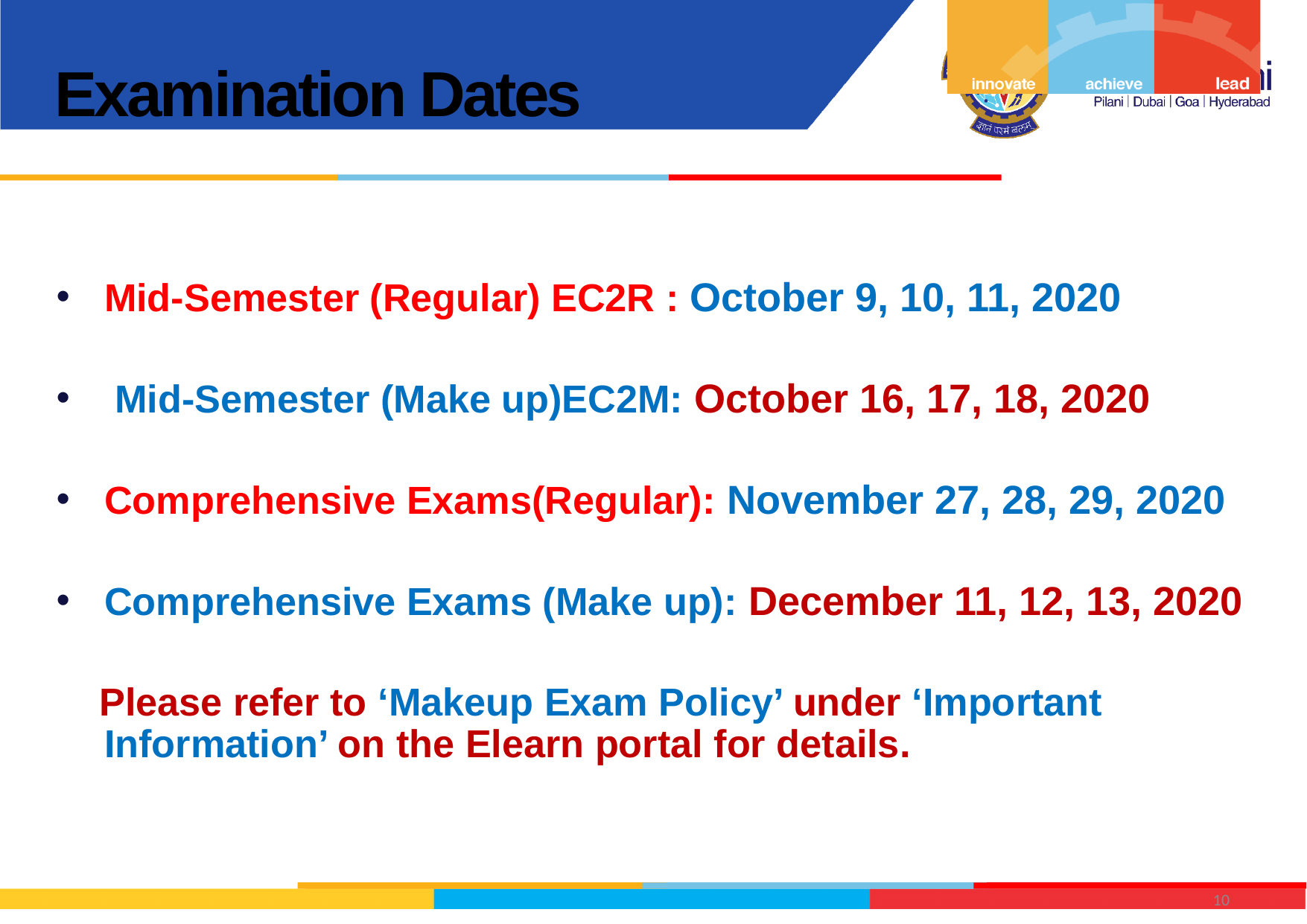

Examination Dates

Mid-Semester (Regular) EC2R : October 9, 10, 11, 2020

 Mid-Semester (Make up)EC2M: October 16, 17, 18, 2020

Comprehensive Exams(Regular): November 27, 28, 29, 2020

Comprehensive Exams (Make up): December 11, 12, 13, 2020

    Please refer to ‘Makeup Exam Policy’ under ‘Important Information’ on the Elearn portal for details.
10